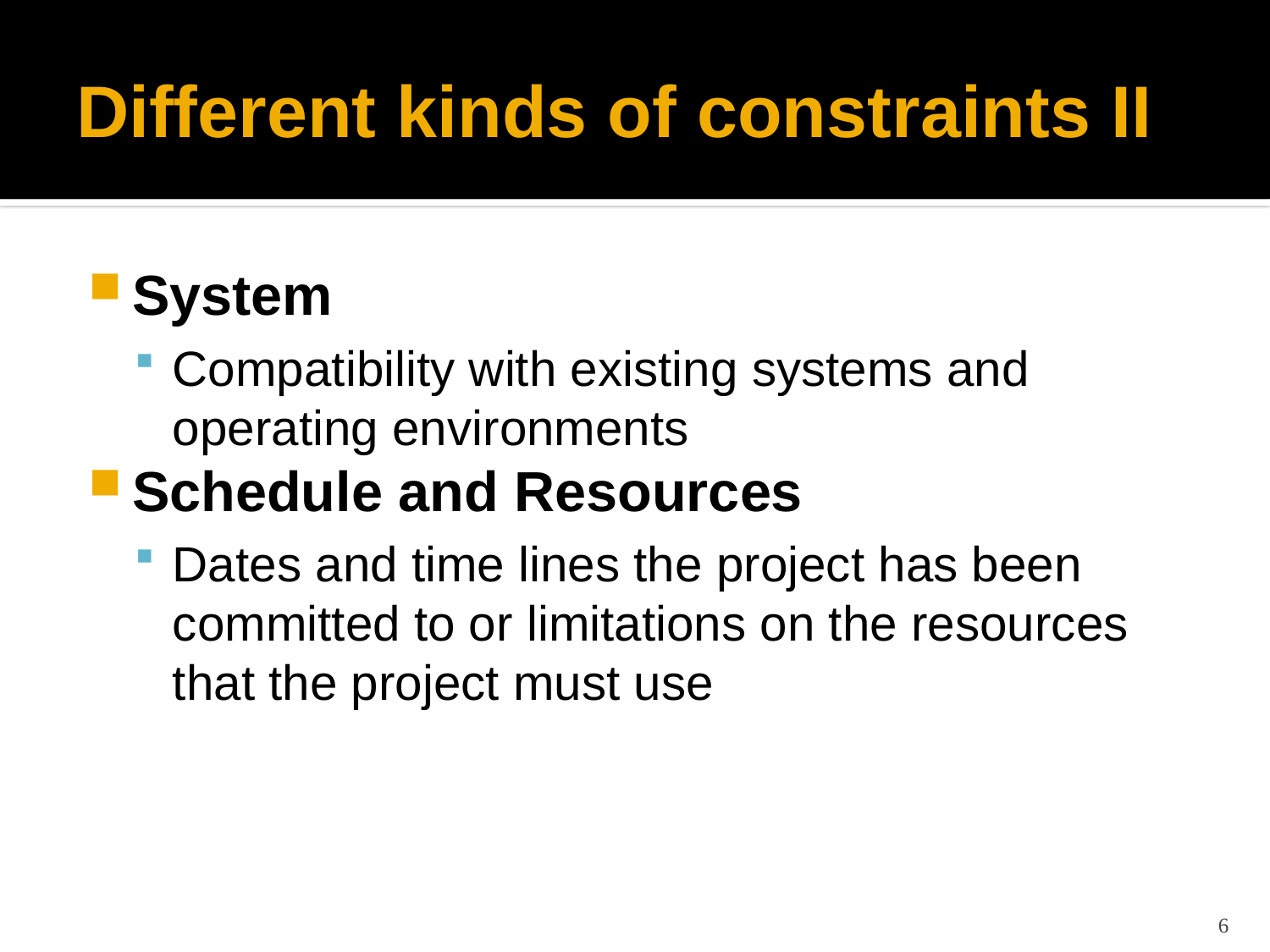

# Different kinds of constraints II
System
Compatibility with existing systems and operating environments
Schedule and Resources
Dates and time lines the project has been committed to or limitations on the resources that the project must use
6